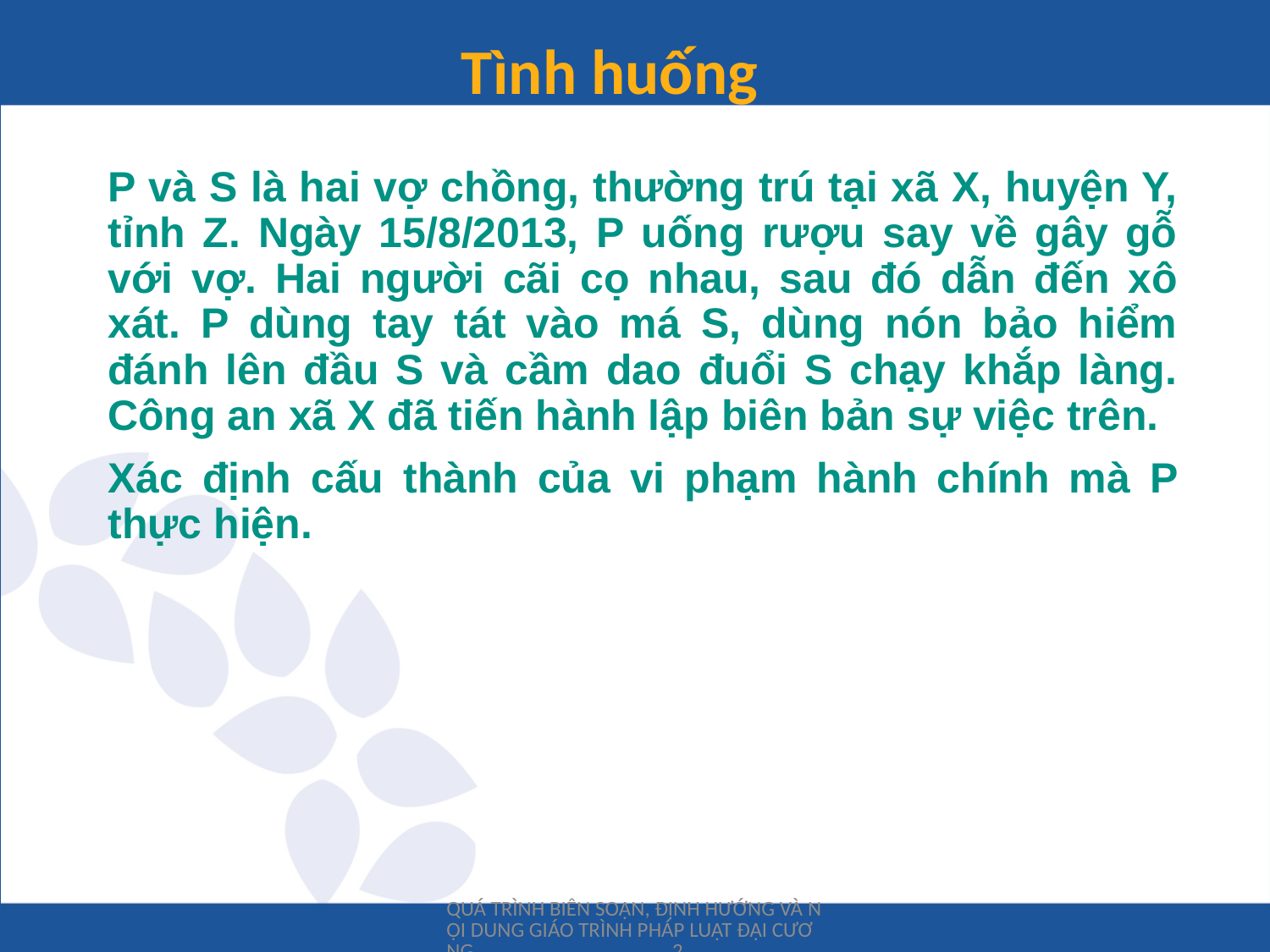

Tình huống
P và S là hai vợ chồng, thường trú tại xã X, huyện Y, tỉnh Z. Ngày 15/8/2013, P uống rượu say về gây gỗ với vợ. Hai người cãi cọ nhau, sau đó dẫn đến xô xát. P dùng tay tát vào má S, dùng nón bảo hiểm đánh lên đầu S và cầm dao đuổi S chạy khắp làng. Công an xã X đã tiến hành lập biên bản sự việc trên.
Xác định cấu thành của vi phạm hành chính mà P thực hiện.
QUÁ TRÌNH BIÊN SOẠN, ĐỊNH HƯỚNG VÀ NỘI DUNG GIÁO TRÌNH PHÁP LUẬT ĐẠI CƯƠNG                                         2
25